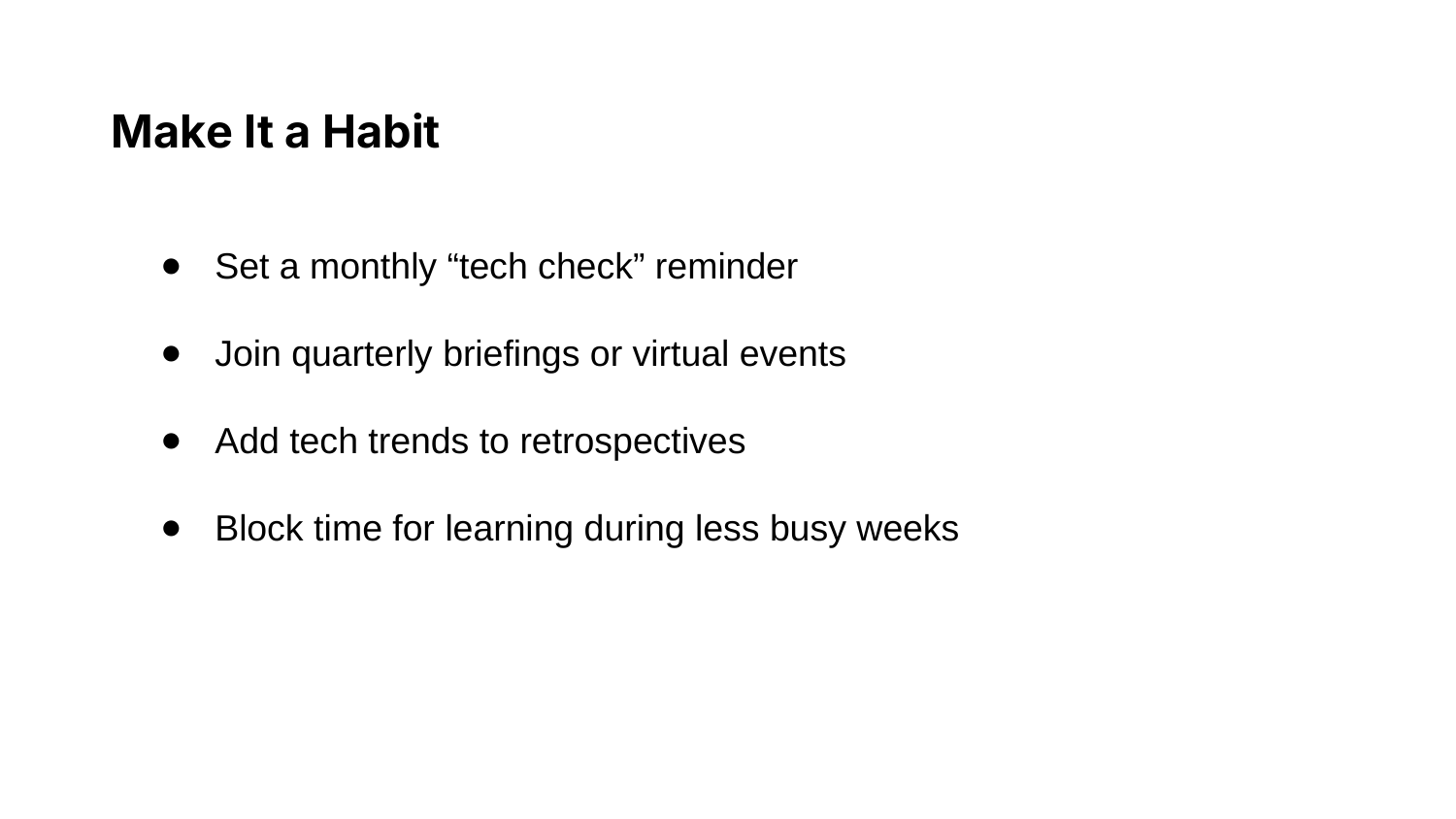

Make It a Habit
Set a monthly “tech check” reminder

Join quarterly briefings or virtual events

Add tech trends to retrospectives

Block time for learning during less busy weeks